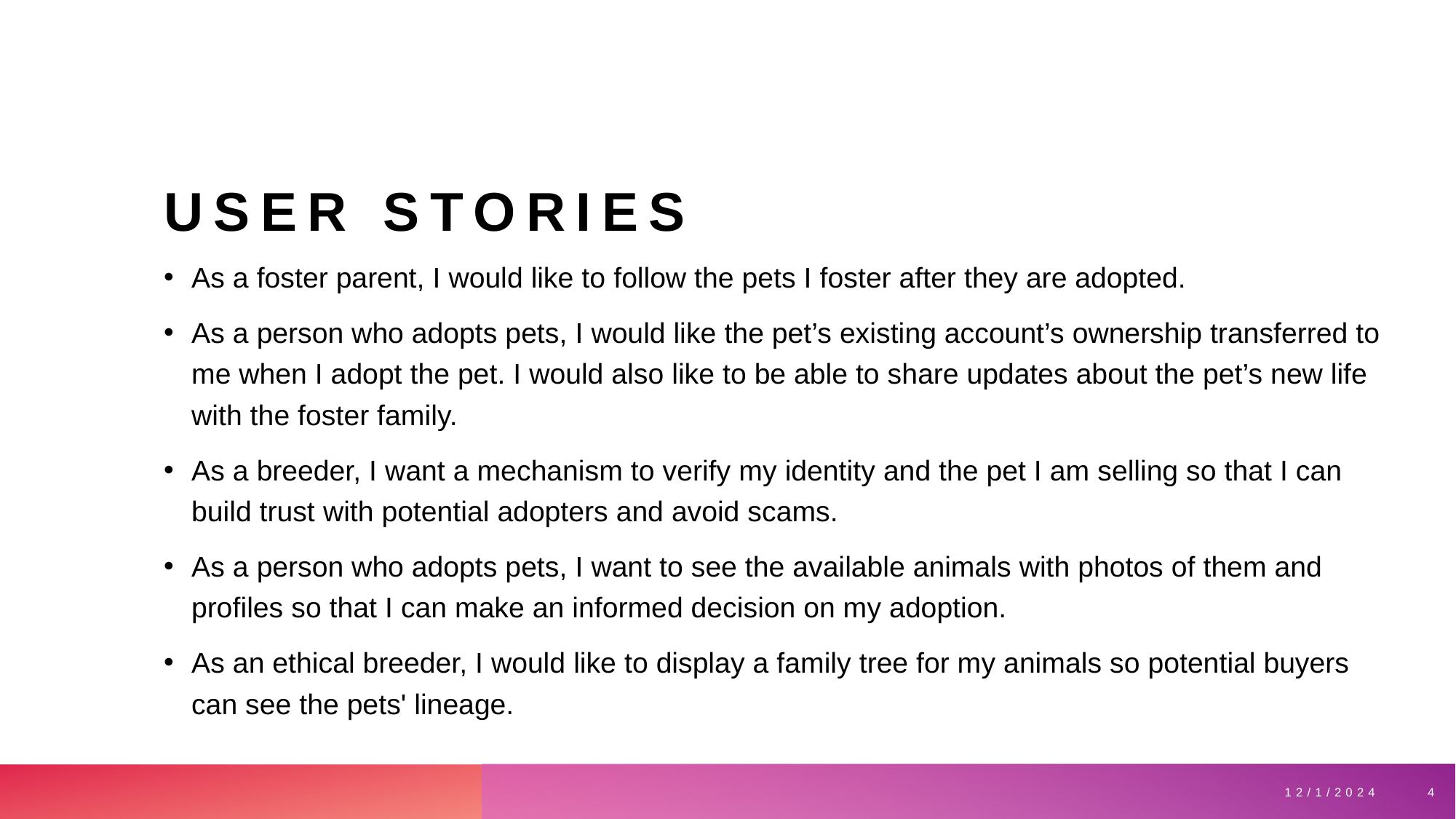

# USER STORIES

As a foster parent, I would like to follow the pets I foster after they are adopted.​
As a person who adopts pets, I would like the pet’s existing account’s ownership transferred to me when I adopt the pet. I would also like to be able to share updates about the pet’s new life with the foster family.​
As a breeder, I want a mechanism to verify my identity and the pet I am selling so that I can build trust with potential adopters and avoid scams.​
As a person who adopts pets, I want to see the available animals with photos of them and profiles so that I can make an informed decision on my adoption.​
As an ethical breeder, I would like to display a family tree for my animals so potential buyers can see the pets' lineage.

4
12/1/2024